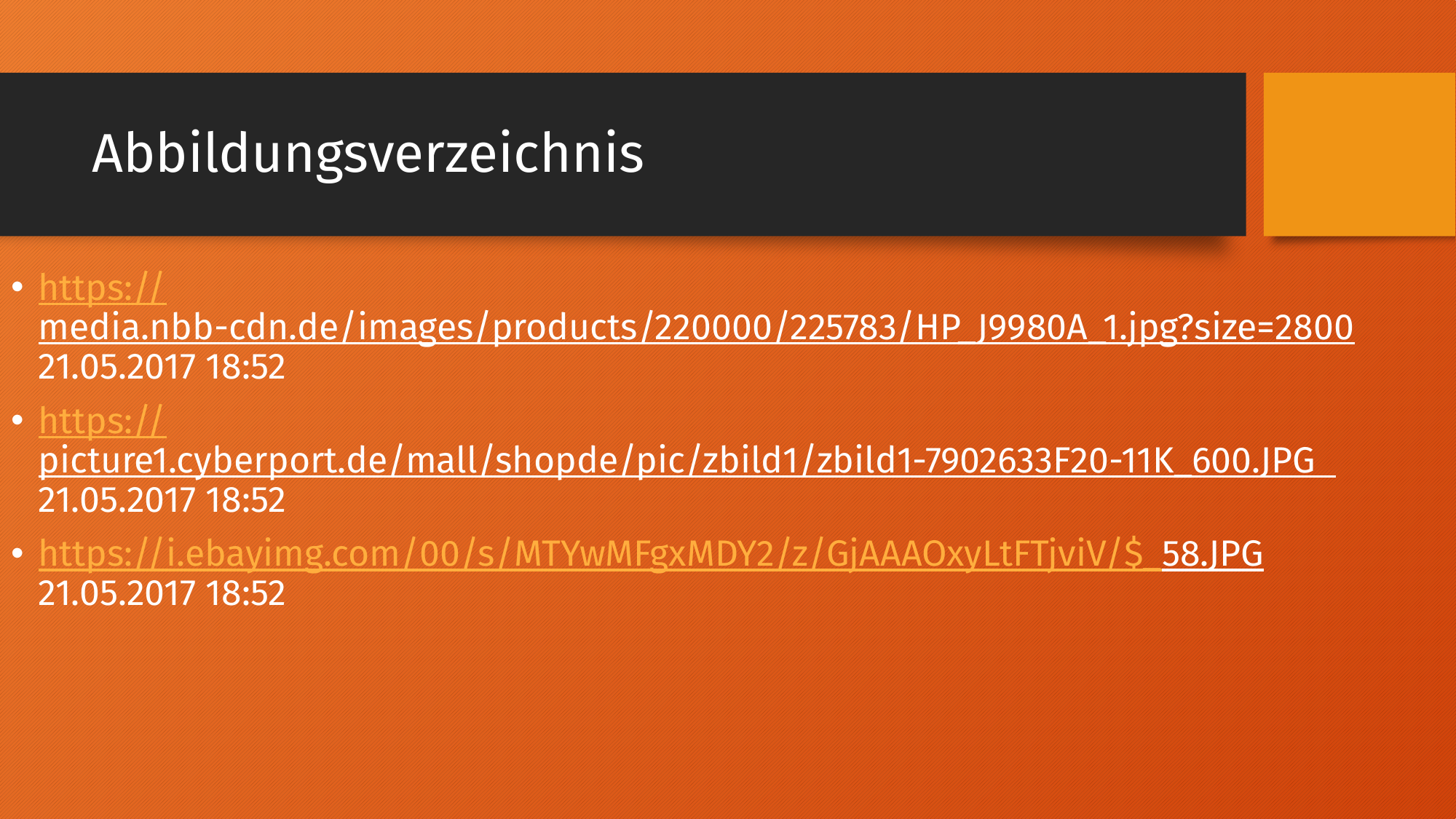

# Abbildungsverzeichnis
https://media.nbb-cdn.de/images/products/220000/225783/HP_J9980A_1.jpg?size=2800 21.05.2017 18:52
https://picture1.cyberport.de/mall/shopde/pic/zbild1/zbild1-7902633F20-11K_600.JPG  21.05.2017 18:52
https://i.ebayimg.com/00/s/MTYwMFgxMDY2/z/GjAAAOxyLtFTjviV/$_58.JPG 21.05.2017 18:52